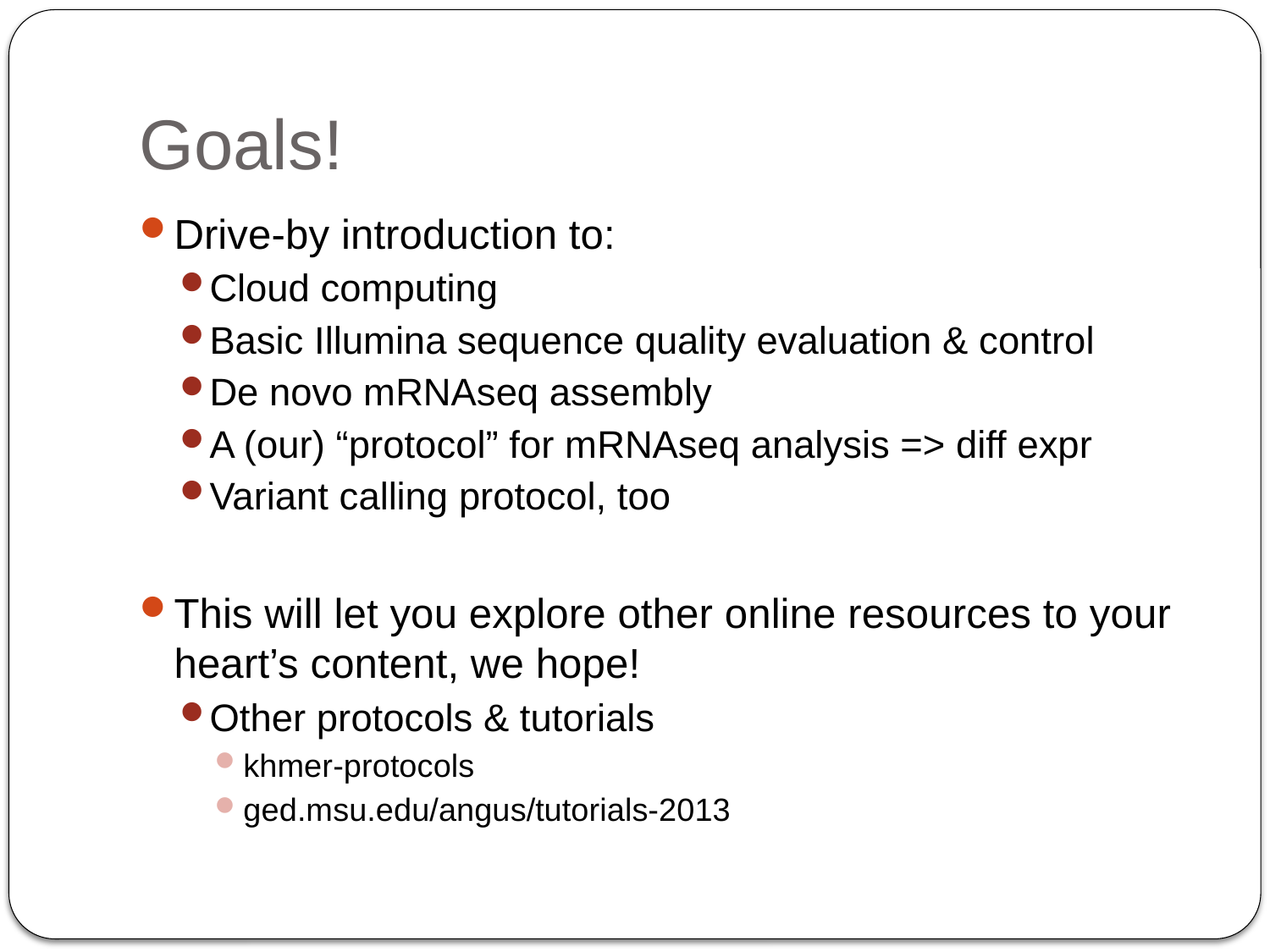

# Goals!
Drive-by introduction to:
Cloud computing
Basic Illumina sequence quality evaluation & control
De novo mRNAseq assembly
A (our) “protocol” for mRNAseq analysis => diff expr
Variant calling protocol, too

This will let you explore other online resources to your heart’s content, we hope!
Other protocols & tutorials
khmer-protocols
ged.msu.edu/angus/tutorials-2013